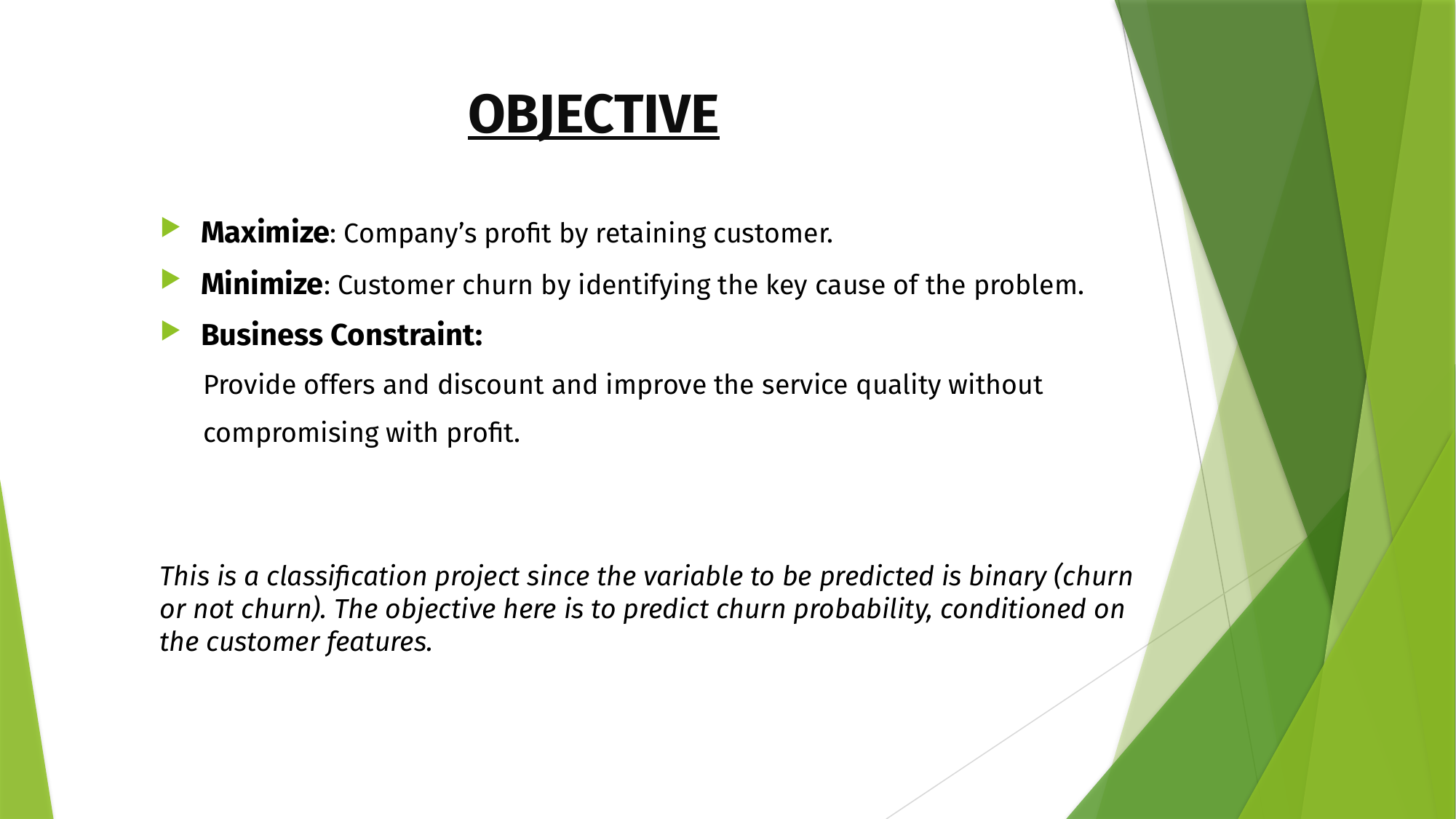

# OBJECTIVE
Maximize: Company’s profit by retaining customer.
Minimize: Customer churn by identifying the key cause of the problem.
Business Constraint:
      Provide offers and discount and improve the service quality without
      compromising with profit.

This is a classification project since the variable to be predicted is binary (churn or not churn). The objective here is to predict churn probability, conditioned on the customer features.